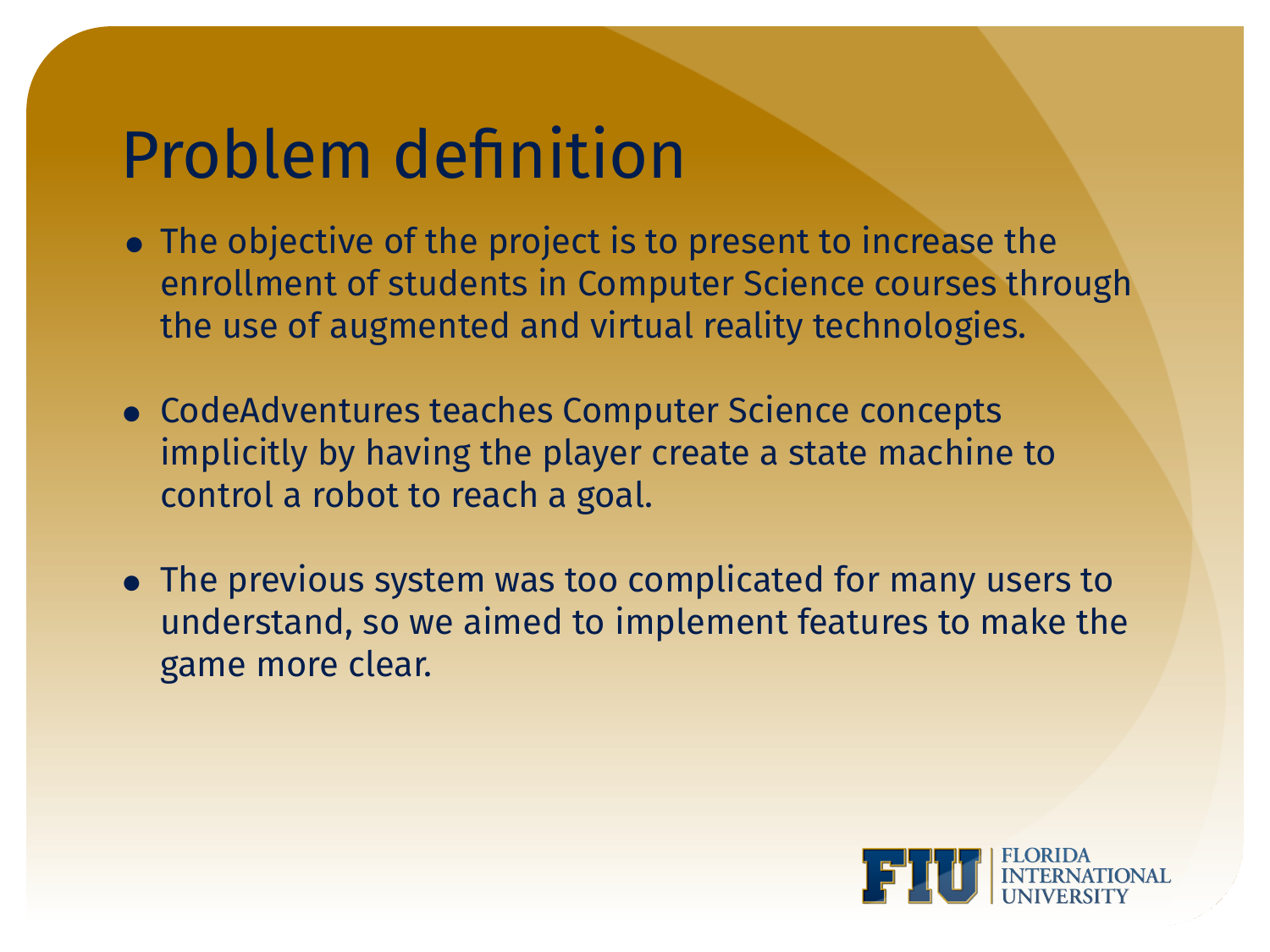

# Problem definition
The objective of the project is to present to increase the enrollment of students in Computer Science courses through the use of augmented and virtual reality technologies.

CodeAdventures teaches Computer Science concepts implicitly by having the player create a state machine to control a robot to reach a goal.

The previous system was too complicated for many users to understand, so we aimed to implement features to make the game more clear.